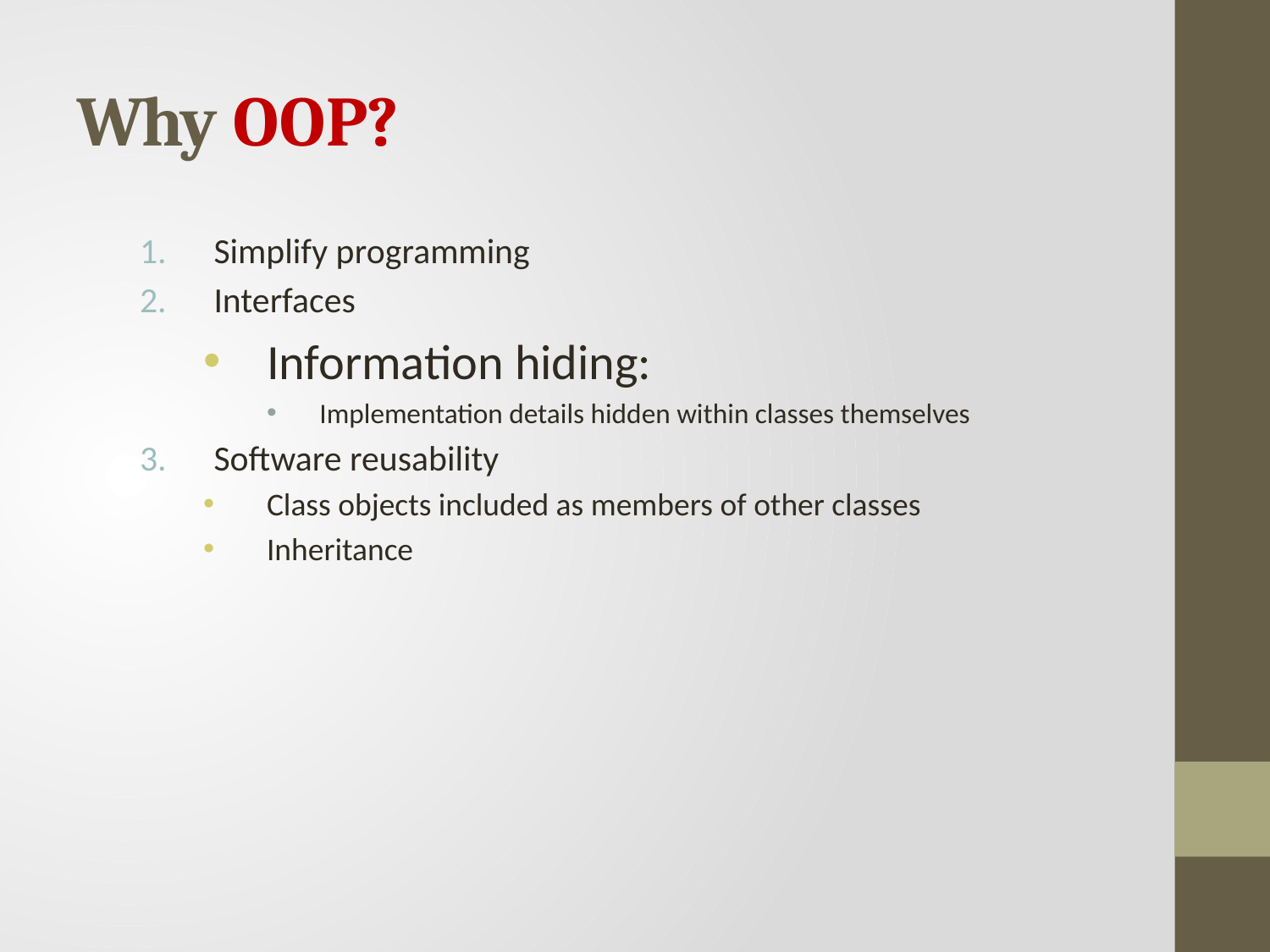

# Why OOP?
Simplify programming
Interfaces
Information hiding:
Implementation details hidden within classes themselves
Software reusability
Class objects included as members of other classes
Inheritance